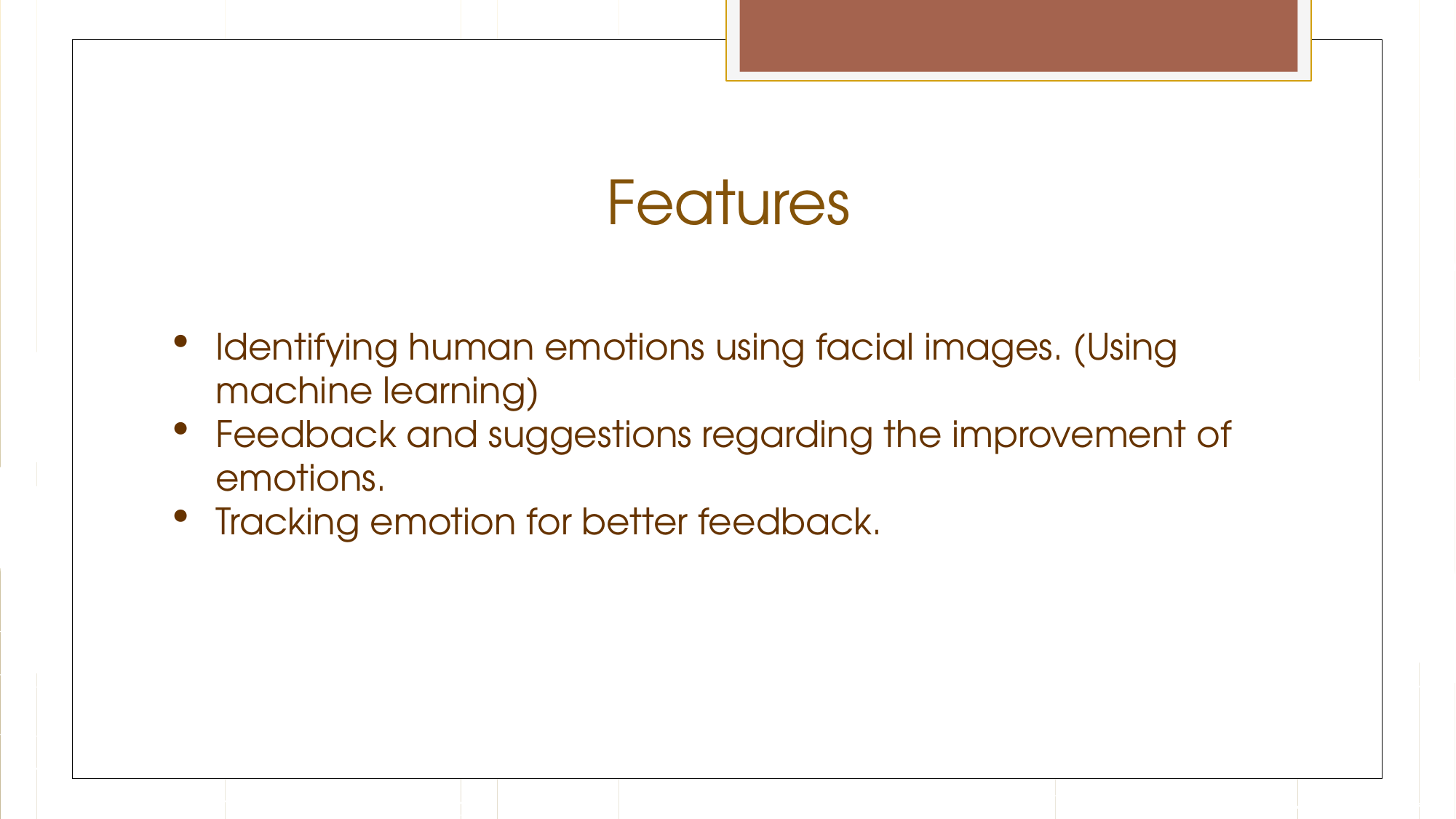

Features
Identifying human emotions using facial images. (Using machine learning)
Feedback and suggestions regarding the improvement of emotions.
Tracking emotion for better feedback.